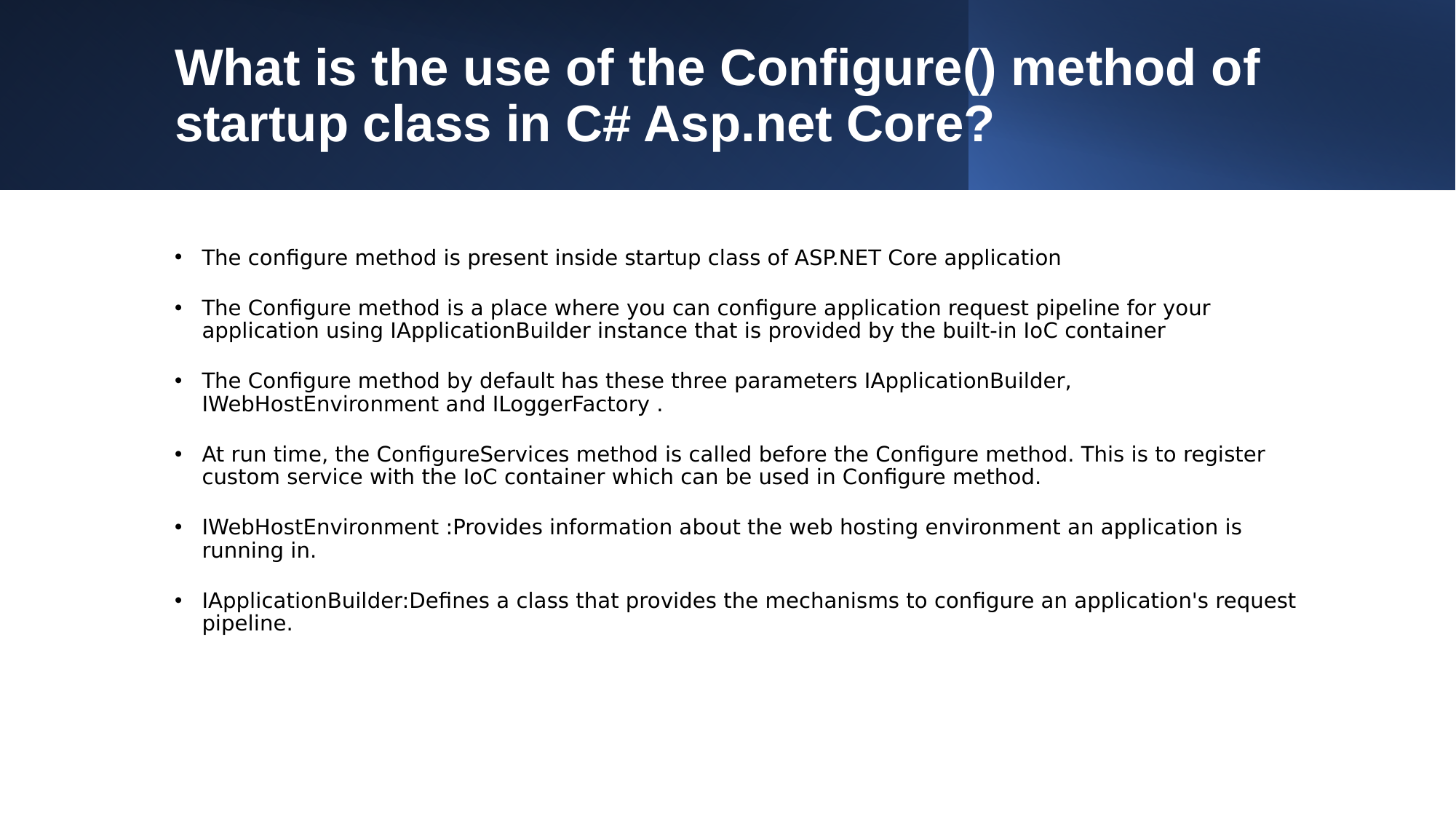

# What is the use of the Configure() method of startup class in C# Asp.net Core?
The configure method is present inside startup class of ASP.NET Core application
The Configure method is a place where you can configure application request pipeline for your application using IApplicationBuilder instance that is provided by the built-in IoC container
The Configure method by default has these three parameters IApplicationBuilder, IWebHostEnvironment and ILoggerFactory .
At run time, the ConfigureServices method is called before the Configure method. This is to register custom service with the IoC container which can be used in Configure method.
IWebHostEnvironment :Provides information about the web hosting environment an application is running in.
IApplicationBuilder:Defines a class that provides the mechanisms to configure an application's request pipeline.